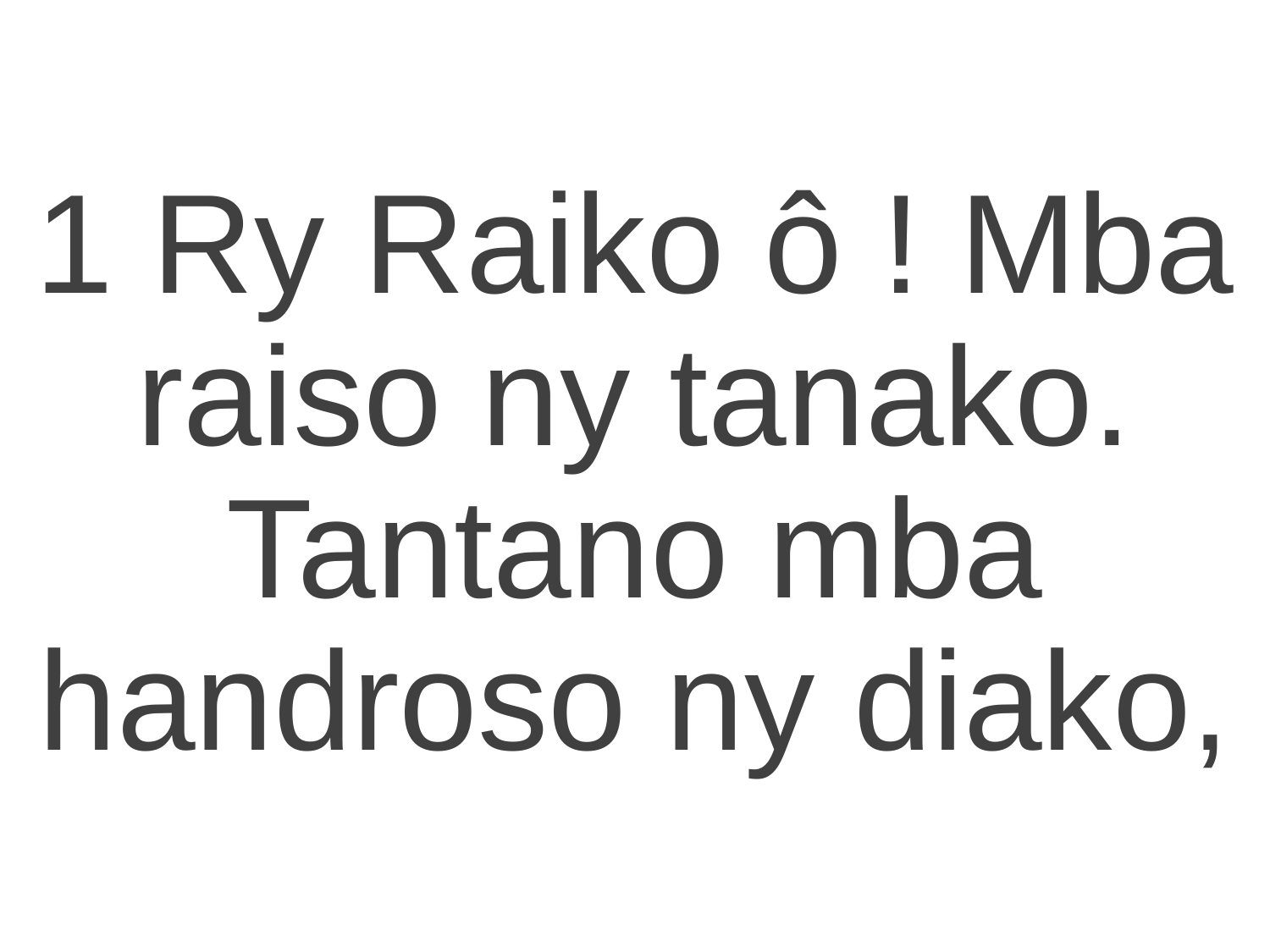

1 Ry Raiko ô ! Mba raiso ny tanako.
Tantano mba handroso ny diako,